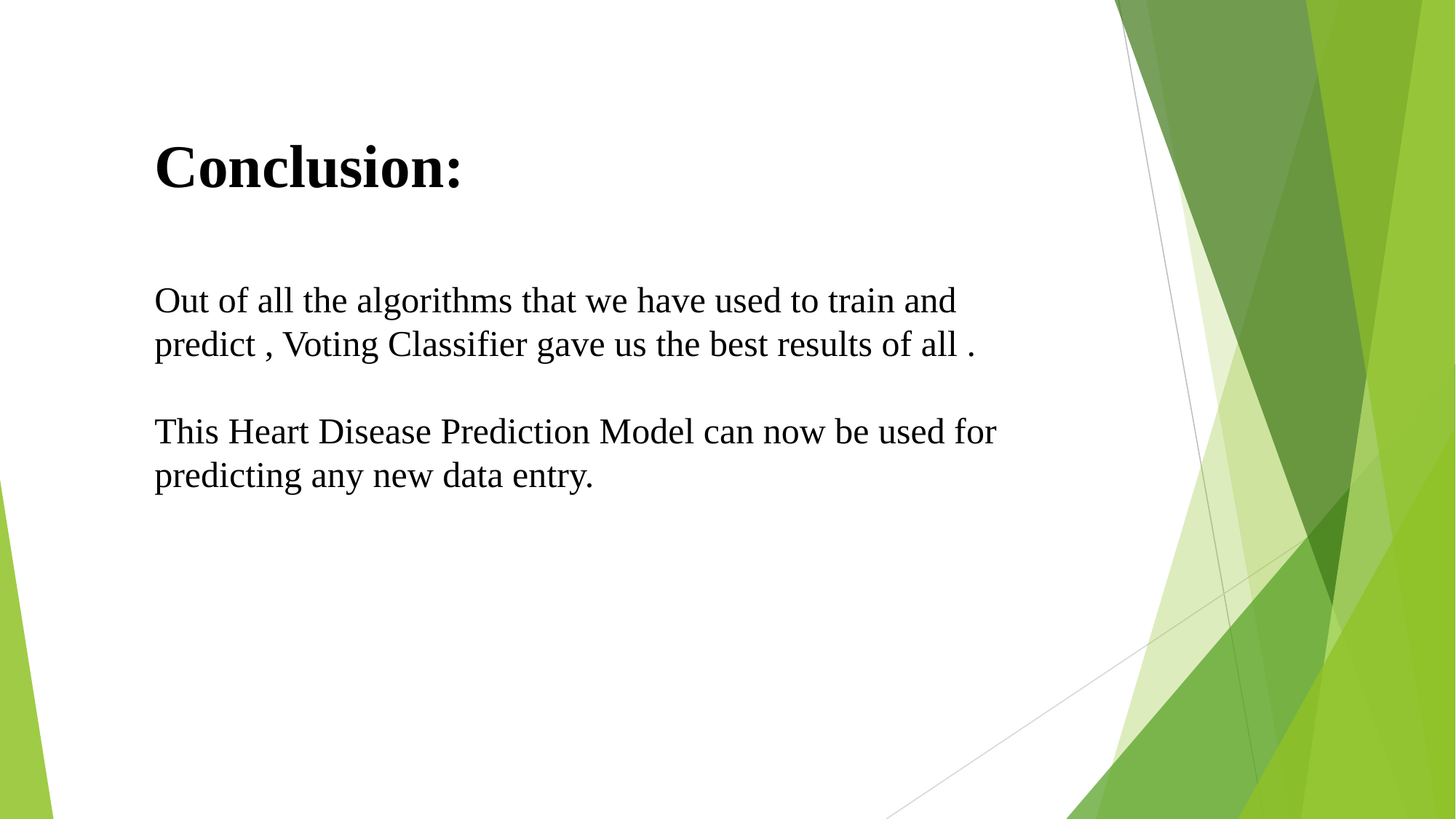

Conclusion:

Out of all the algorithms that we have used to train and predict , Voting Classifier gave us the best results of all .

This Heart Disease Prediction Model can now be used for predicting any new data entry.